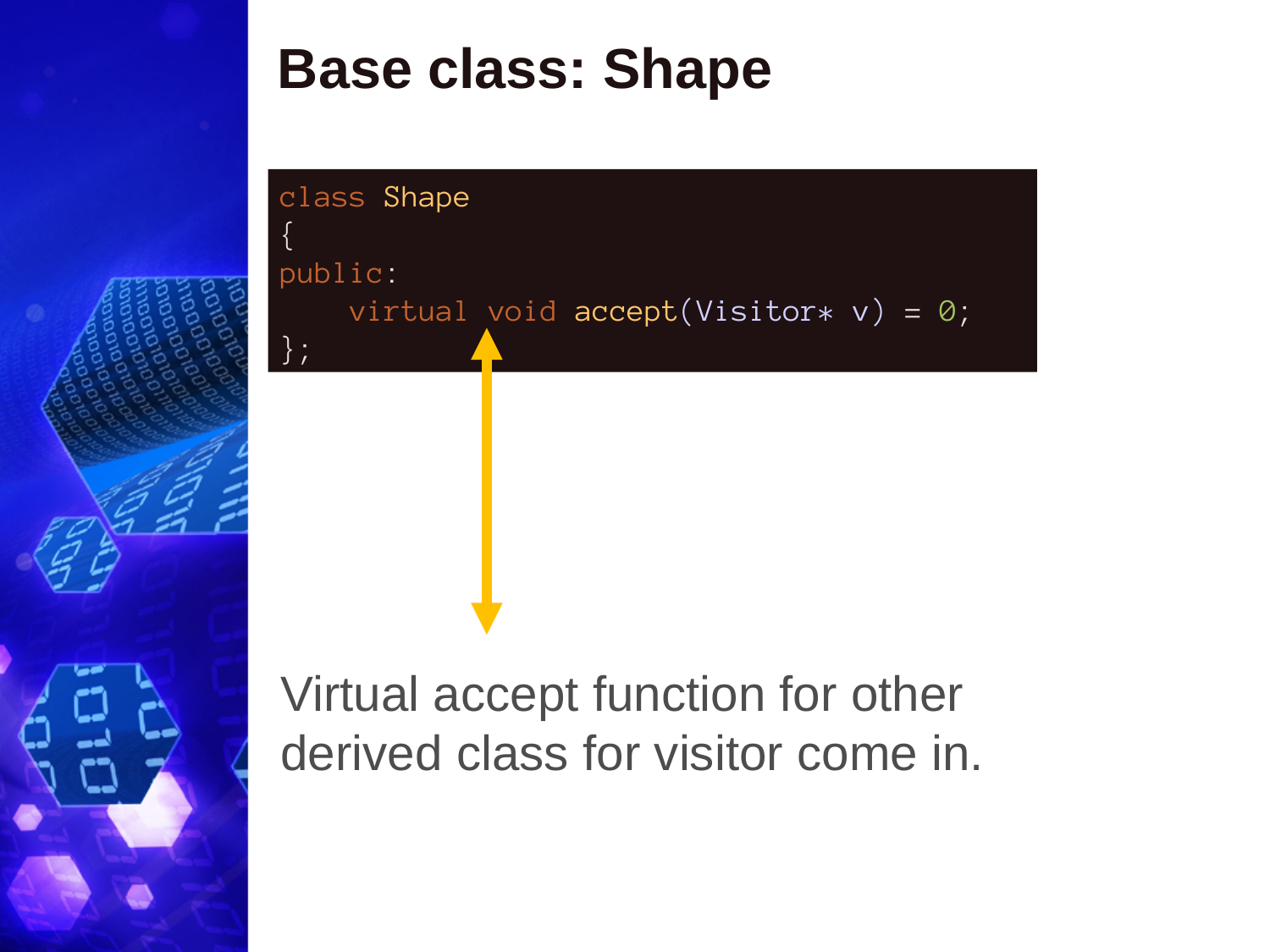

# Base class: Shape
class Shape
{
public:
    virtual void accept(Visitor* v) = 0;
};
Virtual accept function for other derived class for visitor come in.